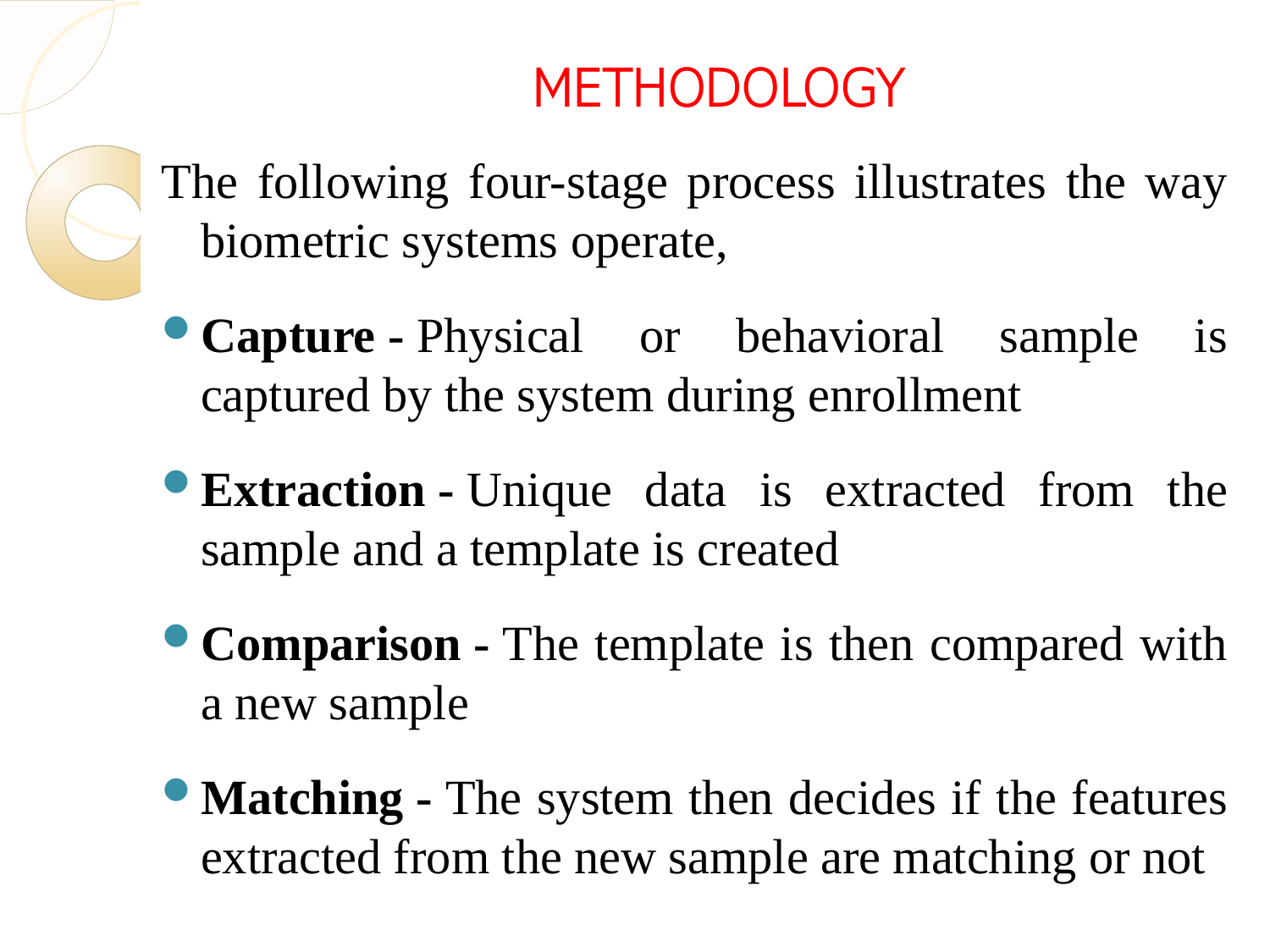

# METHODOLOGY
The following four-stage process illustrates the way biometric systems operate,
Capture - Physical or behavioral sample is captured by the system during enrollment
Extraction - Unique data is extracted from the sample and a template is created
Comparison - The template is then compared with a new sample
Matching - The system then decides if the features extracted from the new sample are matching or not